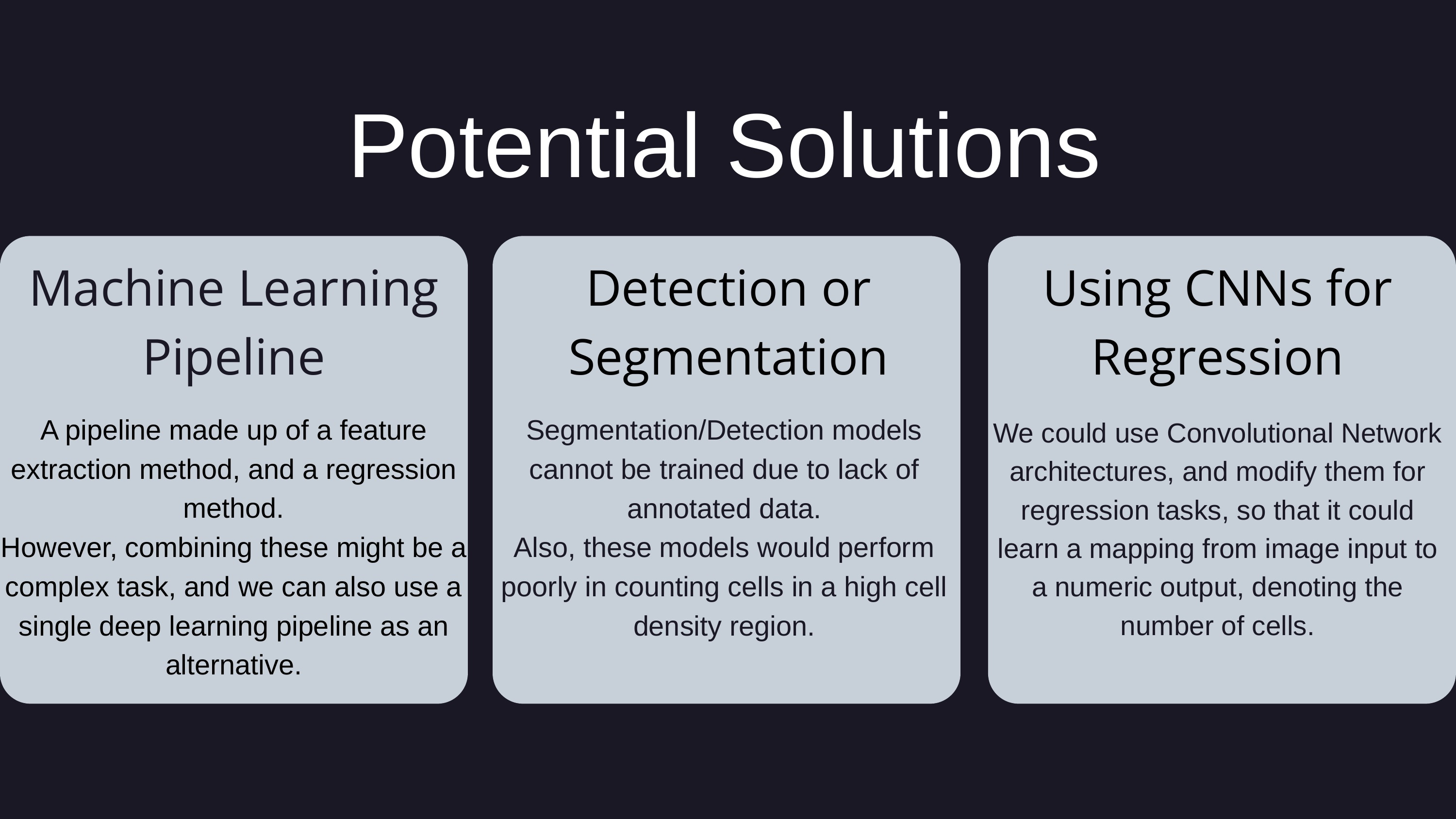

Potential Solutions

Machine Learning Pipeline
Detection or Segmentation
Using CNNs for Regression
A pipeline made up of a feature extraction method, and a regression method.
However, combining these might be a complex task, and we can also use a single deep learning pipeline as an alternative.

Segmentation/Detection models cannot be trained due to lack of annotated data.
Also, these models would perform poorly in counting cells in a high cell density region.
We could use Convolutional Network architectures, and modify them for regression tasks, so that it could learn a mapping from image input to a numeric output, denoting the number of cells.